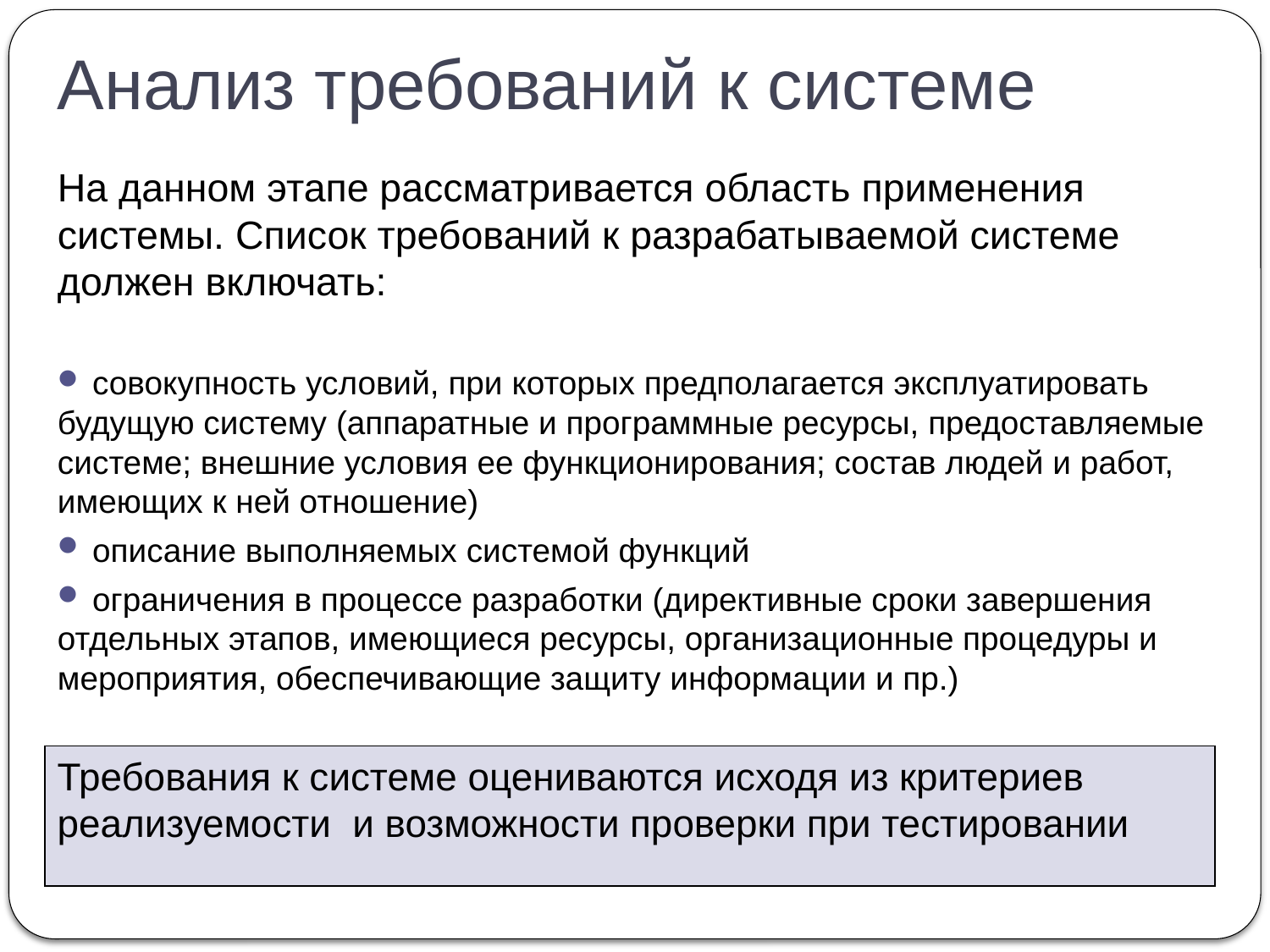

# Анализ требований к системе
На данном этапе рассматривается область применения системы. Список требований к разрабатываемой системе должен включать:

 совокупность условий, при которых предполагается эксплуатировать будущую систему (аппаратные и программные ресурсы, предоставляемые системе; внешние условия ее функционирования; состав людей и работ, имеющих к ней отношение)
 описание выполняемых системой функций
 ограничения в процессе разработки (директивные сроки завершения отдельных этапов, имеющиеся ресурсы, организационные процедуры и мероприятия, обеспечивающие защиту информации и пр.)
Требования к системе оцениваются исходя из критериев
реализуемости  и возможности проверки при тестировании